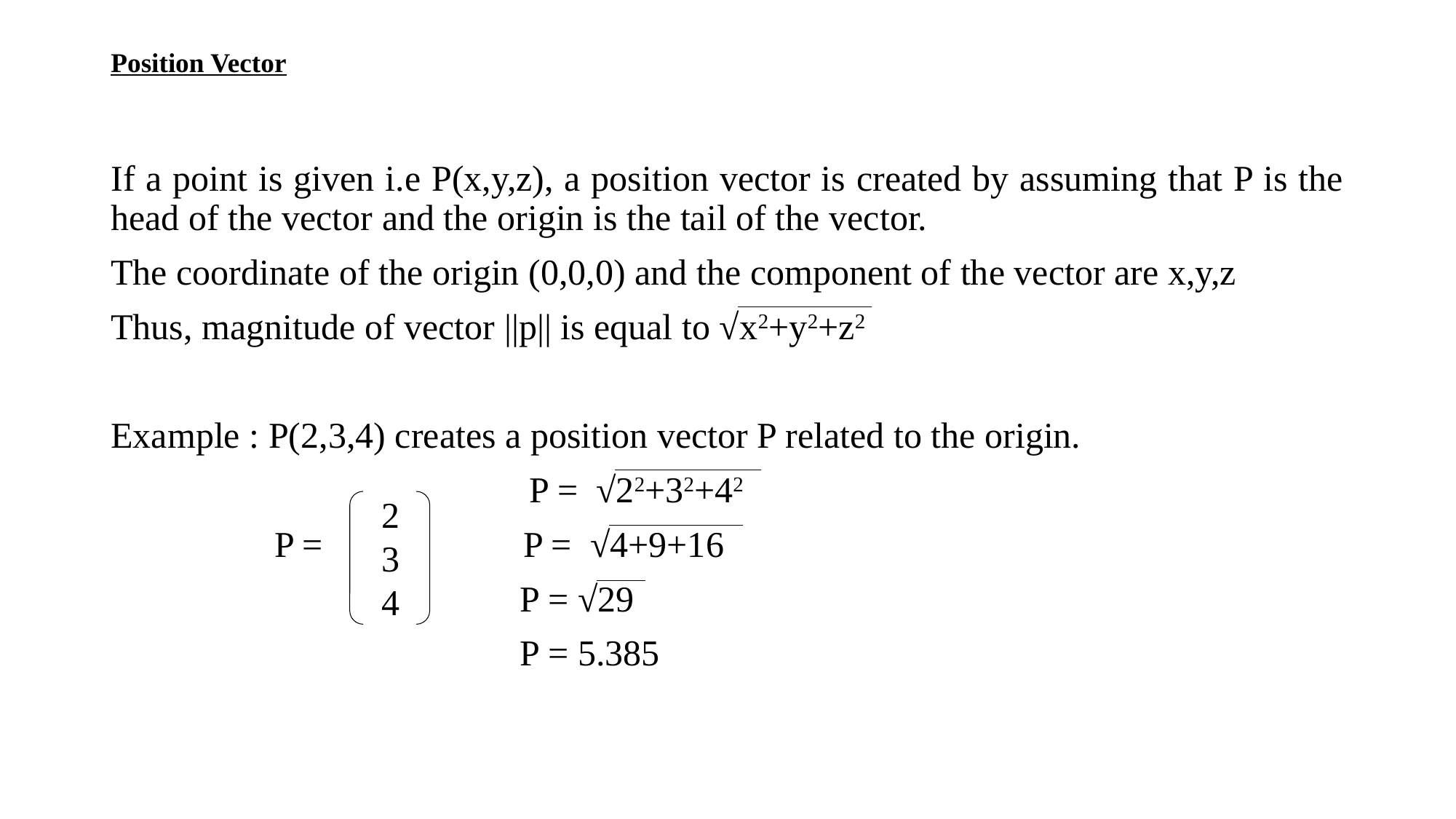

# Position Vector
If a point is given i.e P(x,y,z), a position vector is created by assuming that P is the head of the vector and the origin is the tail of the vector.
The coordinate of the origin (0,0,0) and the component of the vector are x,y,z
Thus, magnitude of vector ||p|| is equal to √x2+y2+z2

Example : P(2,3,4) creates a position vector P related to the origin.
                                              P =  √22+32+42
                  P =                      P =  √4+9+16
                                             P = √29
                                             P = 5.385
2
3
4